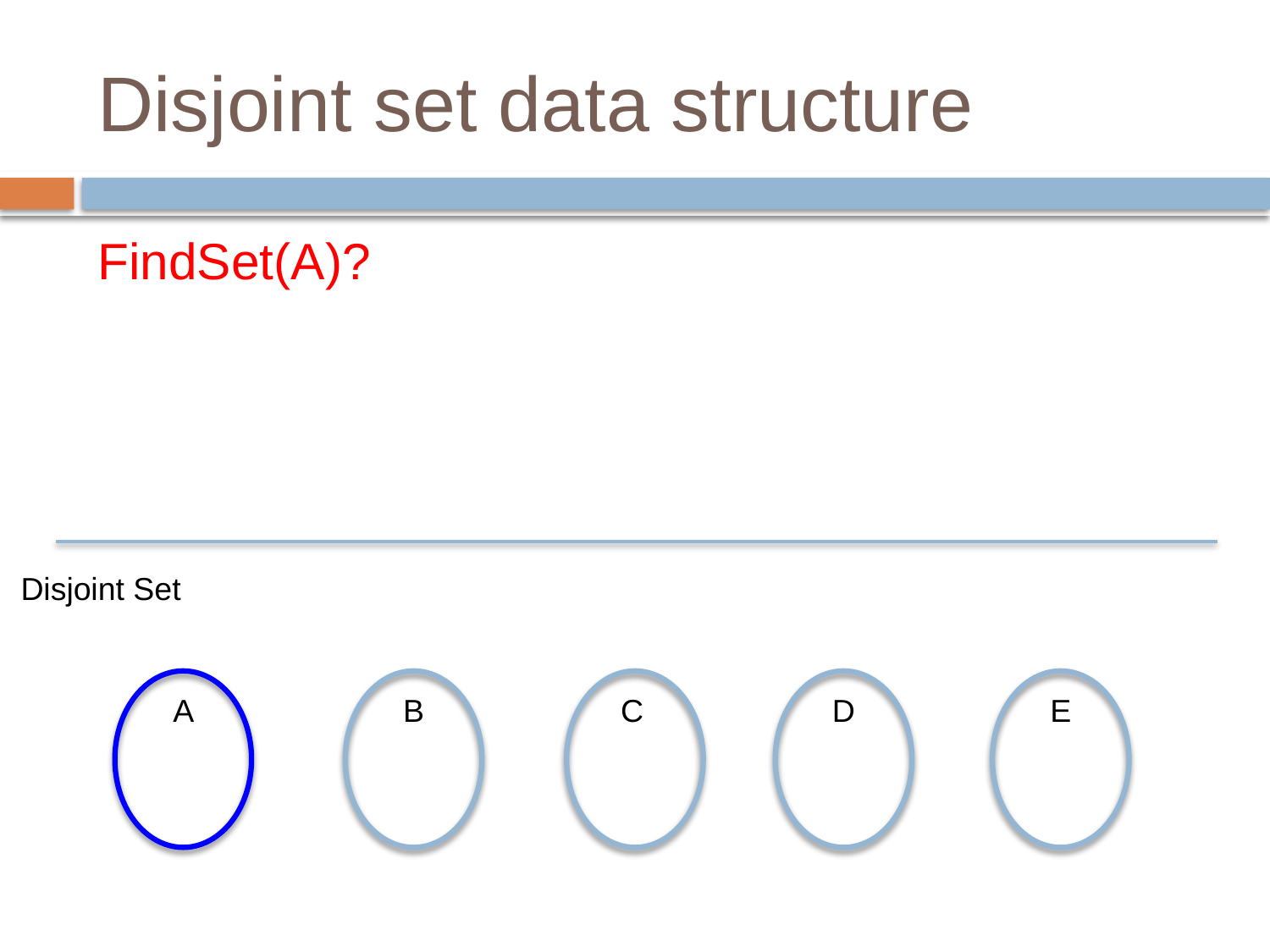

# Disjoint set data structure
FindSet(A)?
Disjoint Set

A
B
C
D
E